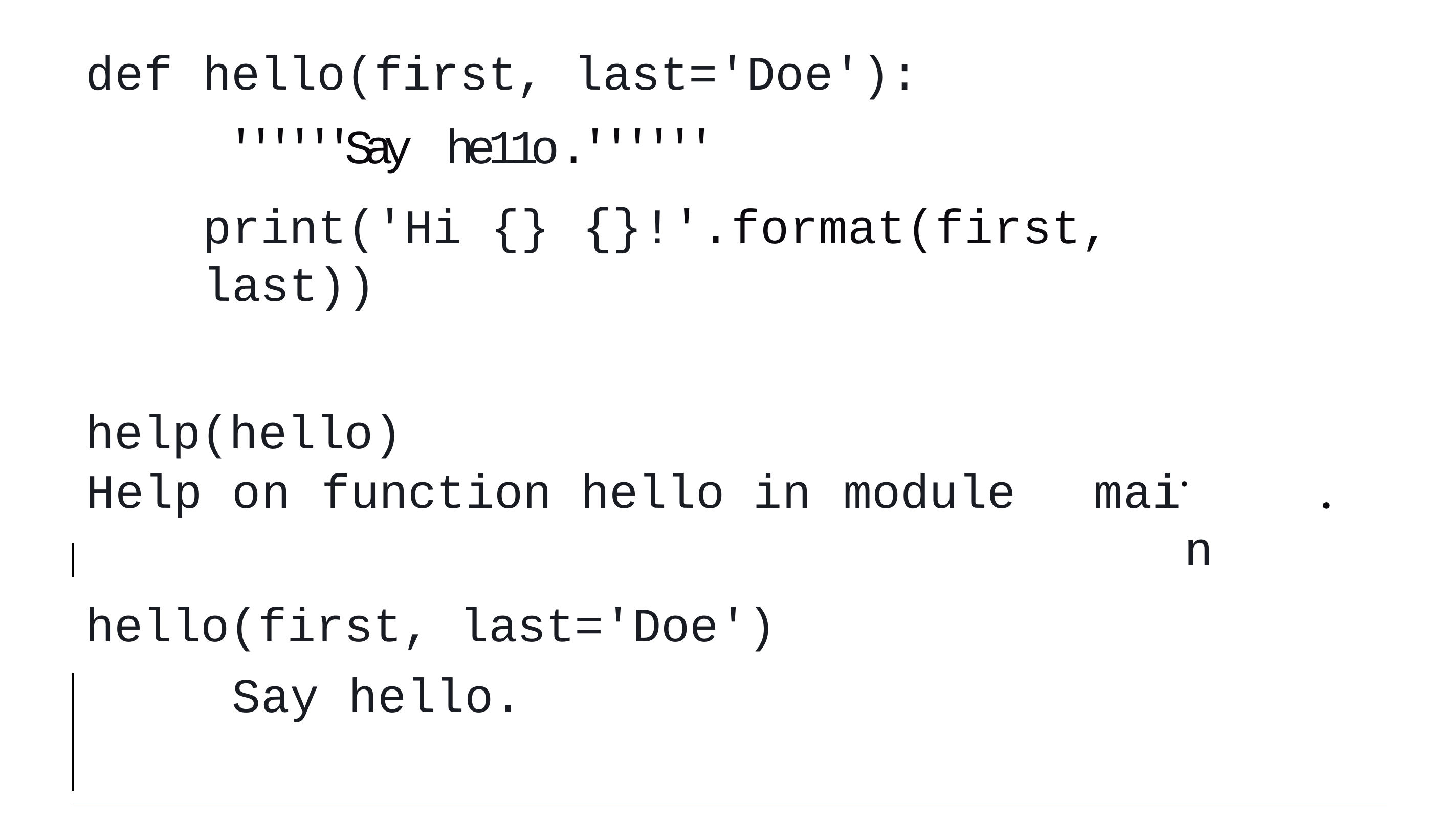

# def hello(first, last='Doe'):  ''''''Say he11o.''''''
print('Hi {} {}!'.format(first, last))

help(hello)
Help on function hello in module

hello(first, last='Doe')  Say hello.
mai•	n
•